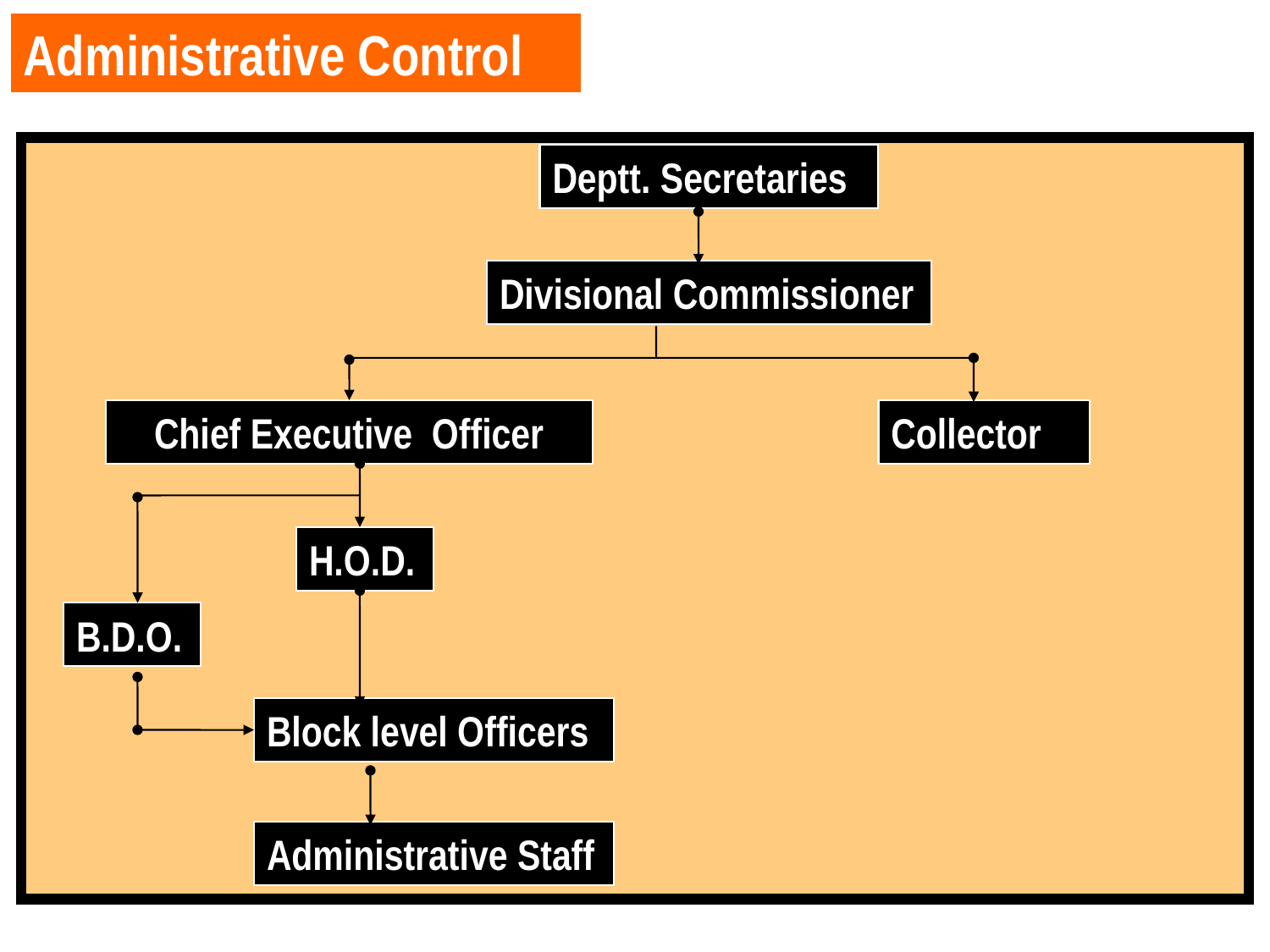

Administrative Control

Deptt. Secretaries

Divisional Commissioner

Chief Executive  Officer
Collector

H.O.D.

B.D.O.

Block level Officers

Administrative Staff